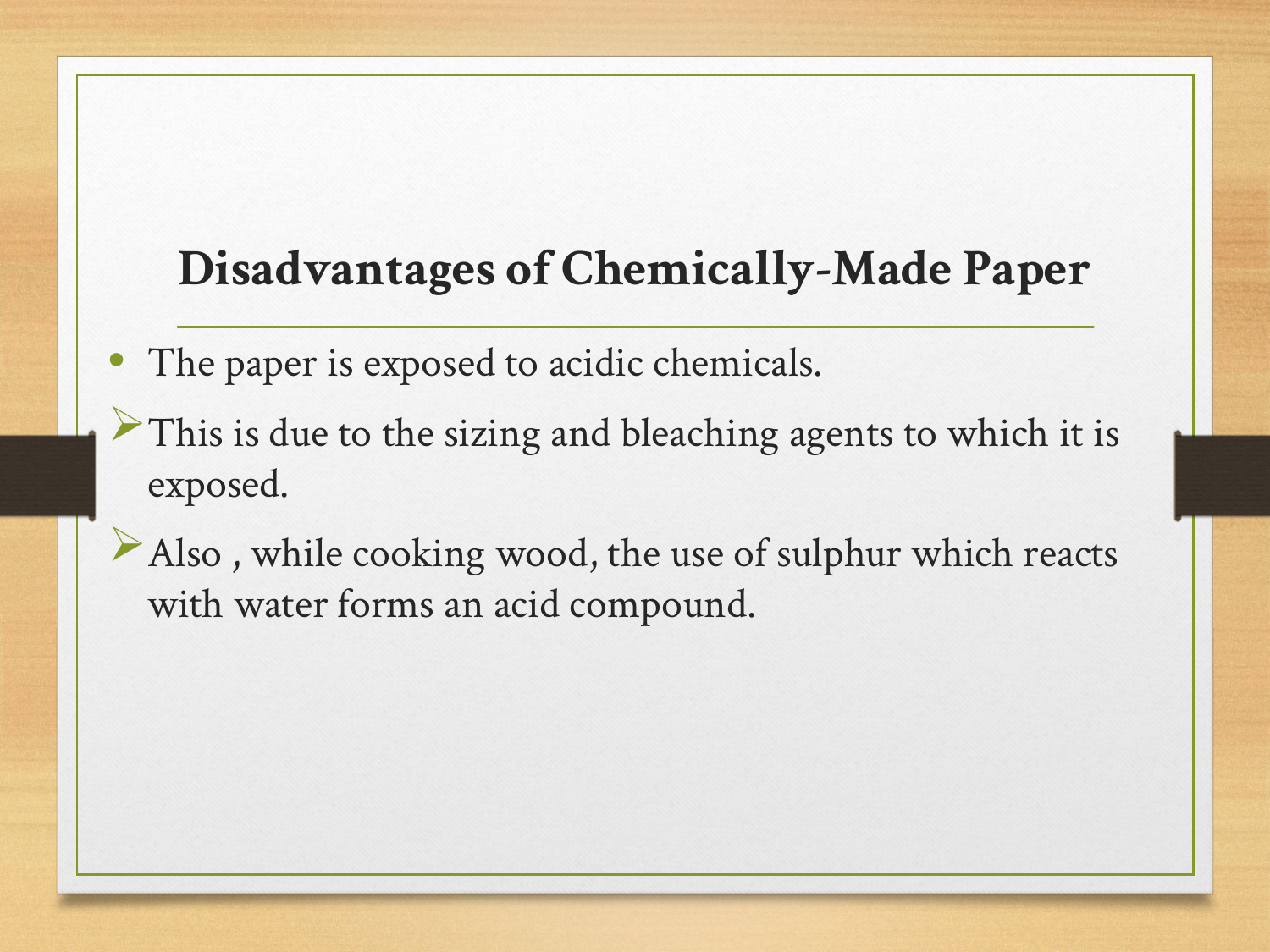

# Disadvantages of Chemically-Made Paper
The paper is exposed to acidic chemicals.
This is due to the sizing and bleaching agents to which it is exposed.
Also , while cooking wood, the use of sulphur which reacts with water forms an acid compound.